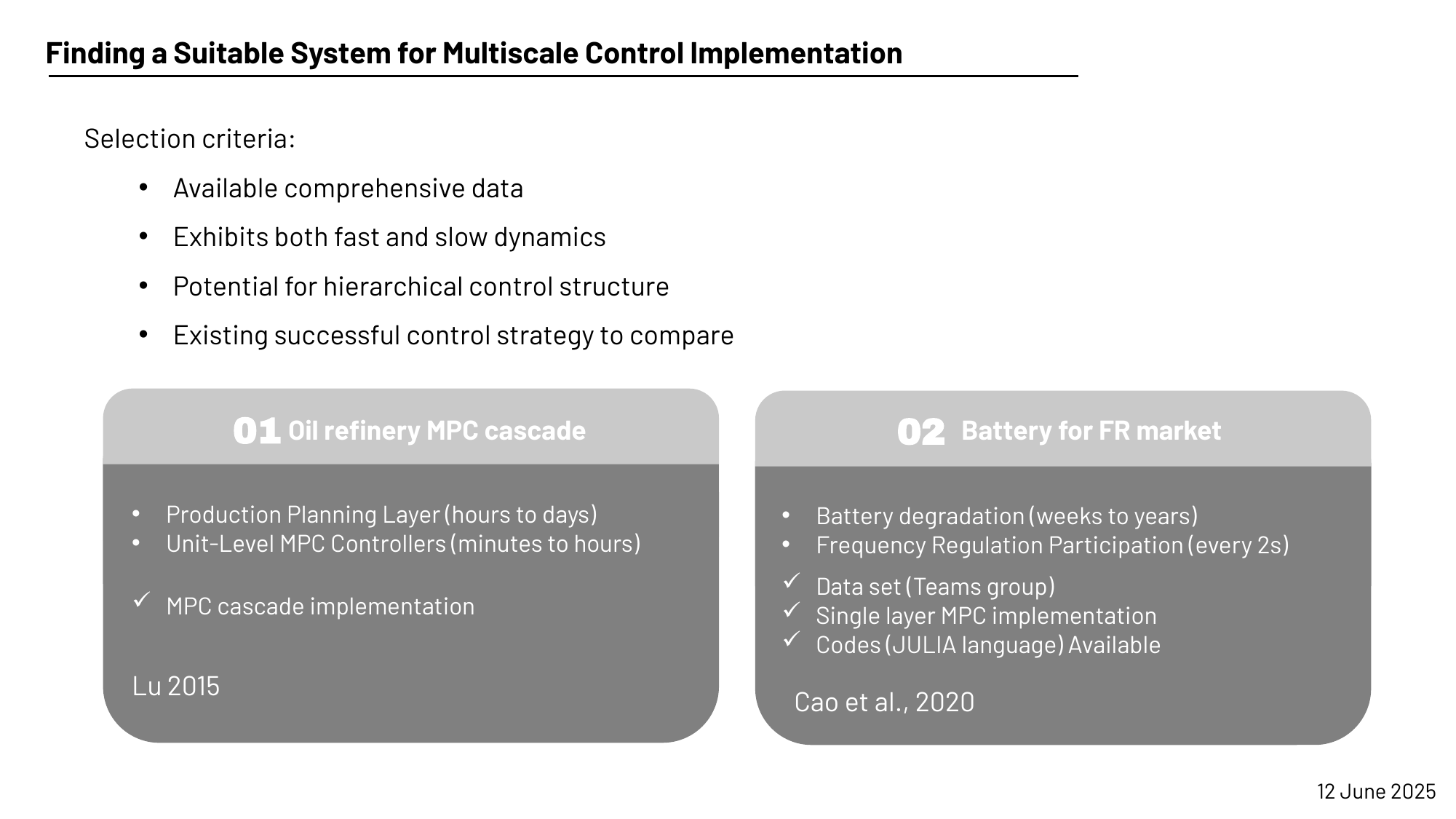

Finding a Suitable System for Multiscale Control Implementation
Selection criteria:
Available comprehensive data
Exhibits both fast and slow dynamics
Potential for hierarchical control structure
Existing successful control strategy to compare

01
02

Oil refinery MPC cascade
Battery for FR market

Production Planning Layer (hours to days)
Unit-Level MPC Controllers (minutes to hours)
Battery degradation (weeks to years)
Frequency Regulation Participation (every 2s)
Data set (Teams group)
Single layer MPC implementation
Codes (JULIA language) Available
MPC cascade implementation
Lu 2015
Cao et al., 2020
12 June 2025